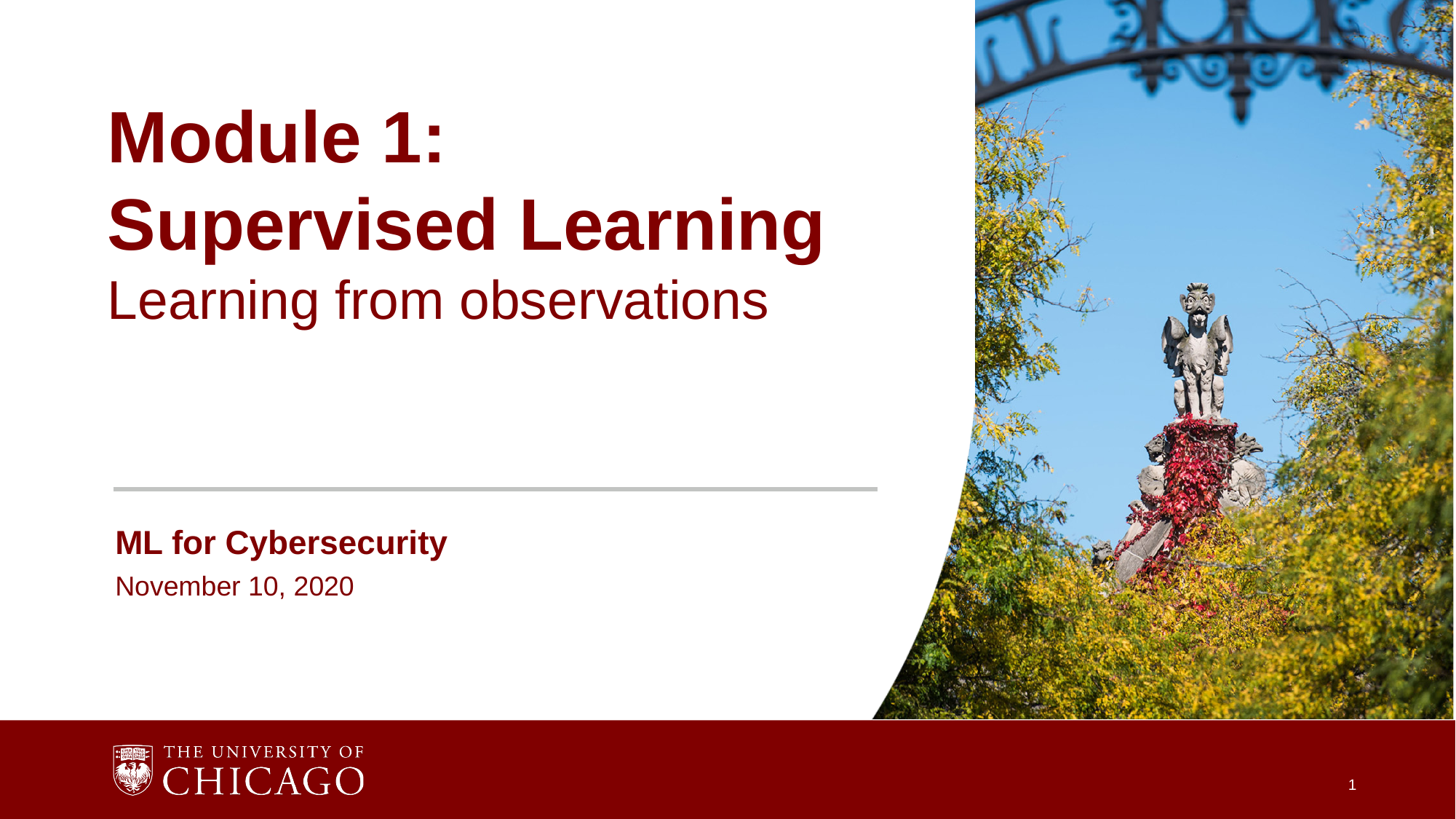

Module 1:
Supervised Learning
Learning from observations
ML for Cybersecurity
November 10, 2020
1